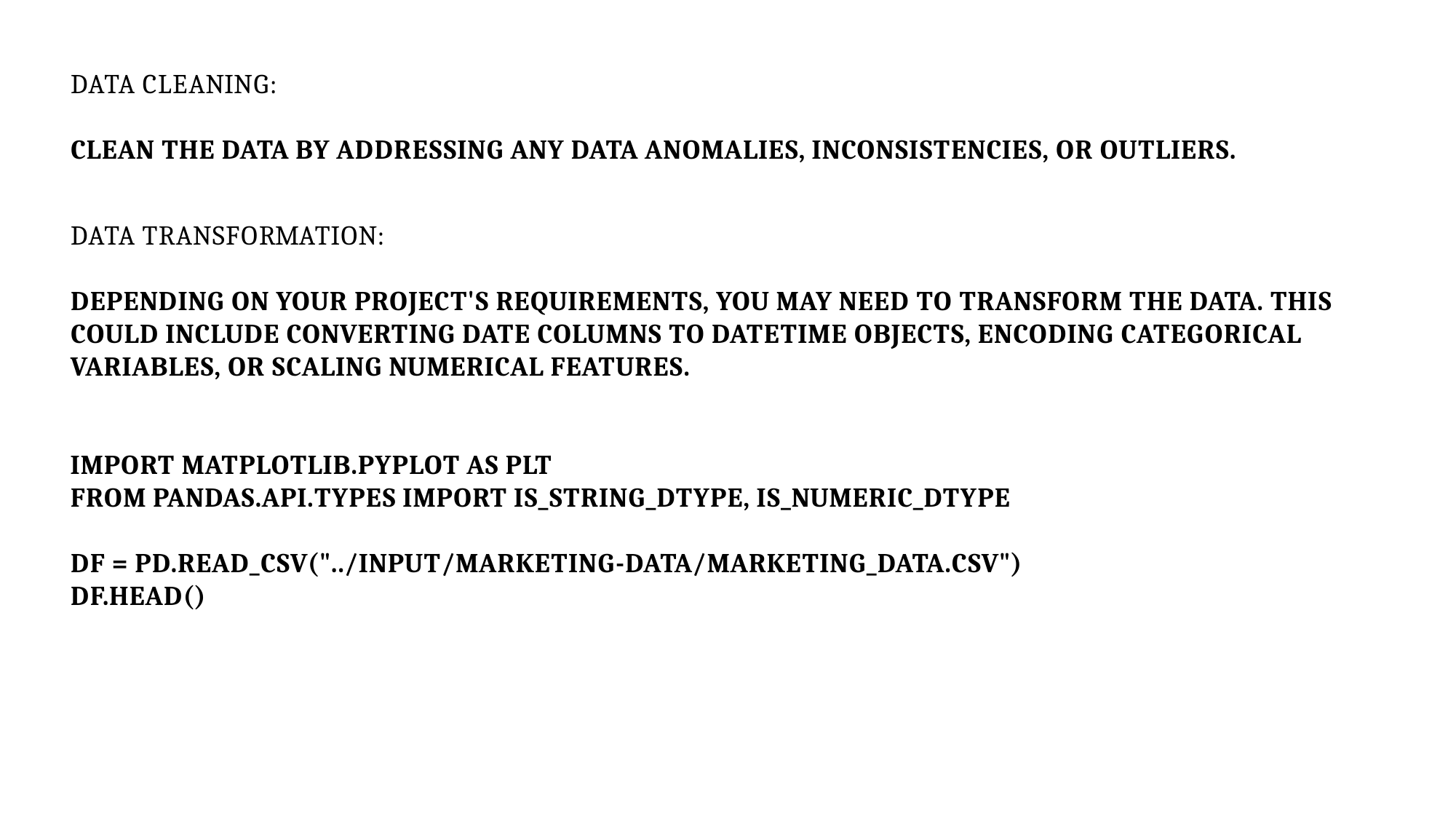

Data Cleaning:

Clean the data by addressing any data anomalies, inconsistencies, or outliers.

Data Transformation:

Depending on your project's requirements, you may need to transform the data. This could include converting date columns to datetime objects, encoding categorical variables, or scaling numerical features.

import matplotlib.pyplot as plt
from pandas.api.types import is_string_dtype, is_numeric_dtype

df = pd.read_csv("../input/marketing-data/marketing_data.csv")
df.head()